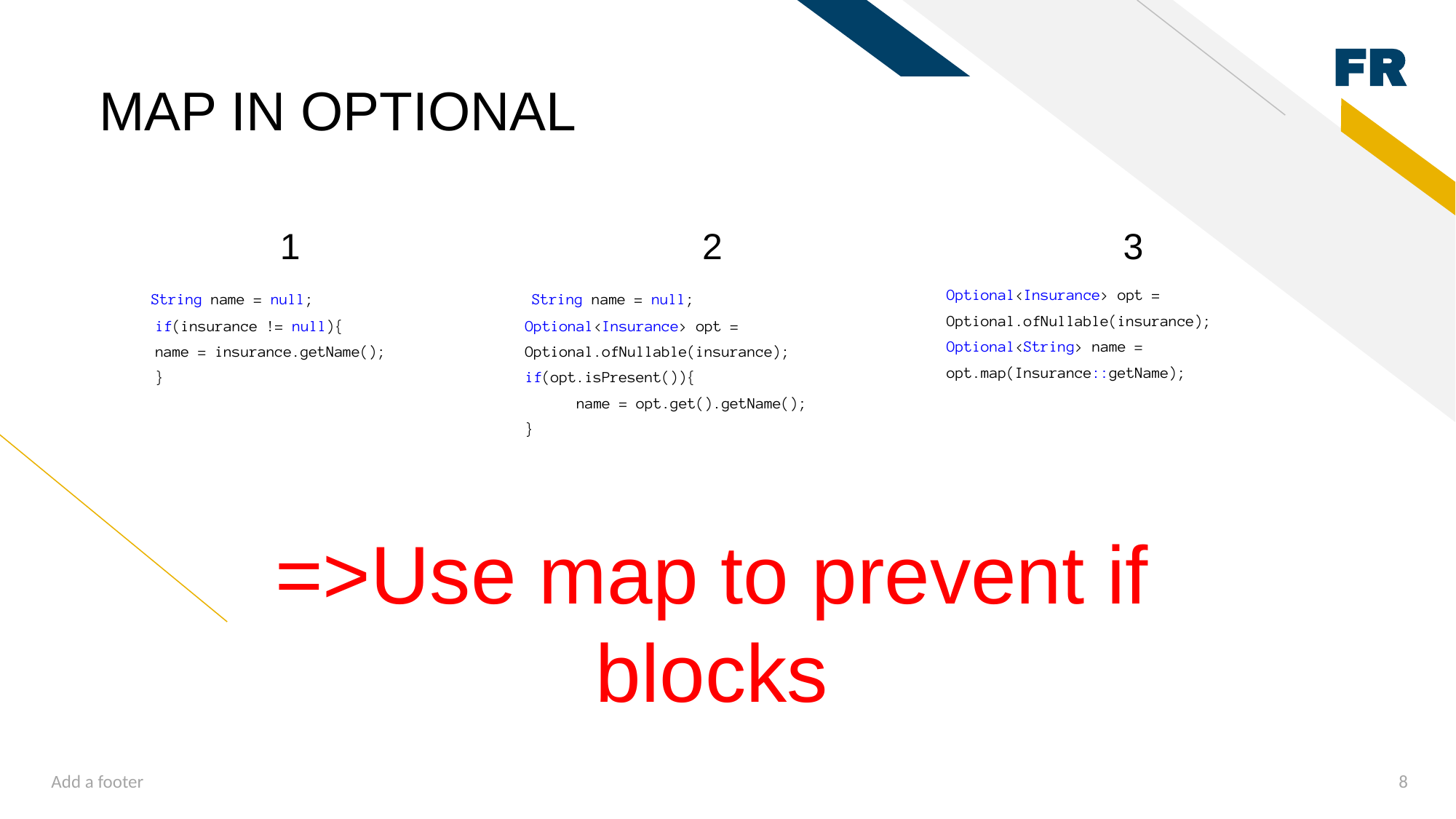

MAP IN OPTIONAL
1
2
3
       String name = null;
      if(insurance != null){
      name = insurance.getName();
      }

 String name = null;
Optional<Insurance> opt = Optional.ofNullable(insurance);
if(opt.isPresent()){
      name = opt.get().getName();
}

Optional<Insurance> opt = Optional.ofNullable(insurance);
Optional<String> name = opt.map(Insurance::getName);

=>Use map to prevent if blocks
Add a footer
8